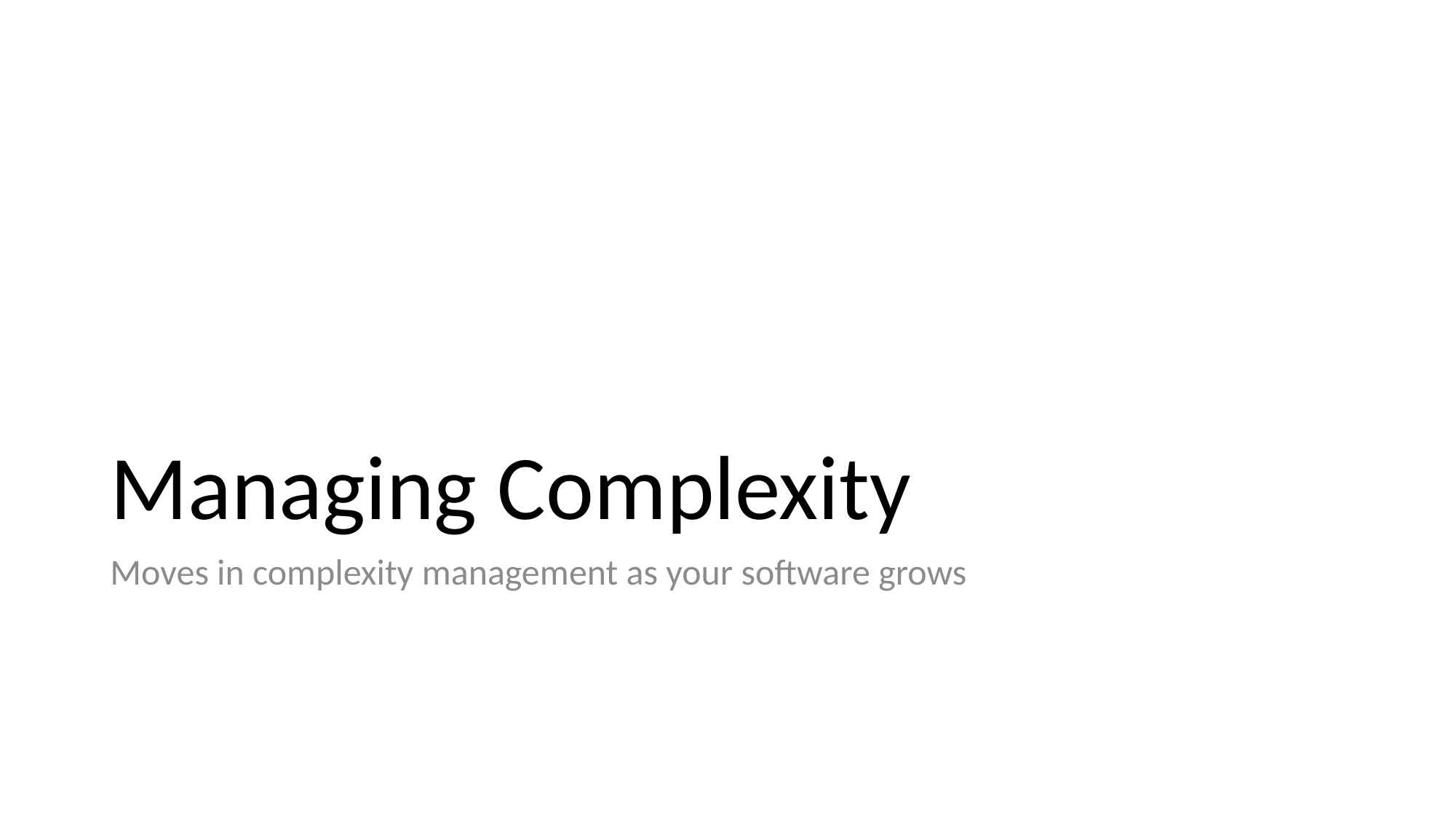

# Managing Complexity
Moves in complexity management as your software grows